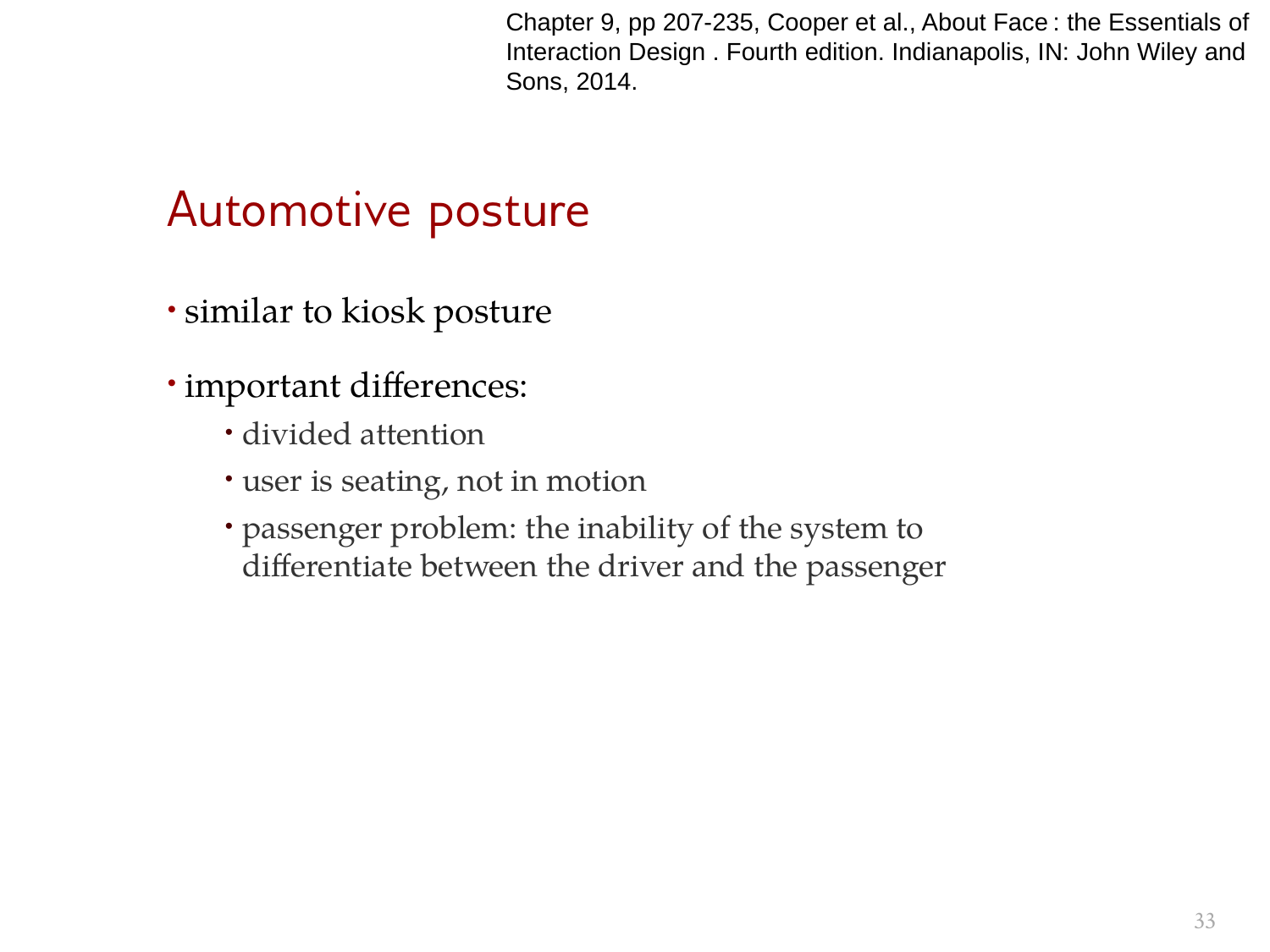

Chapter 9, pp 207-235, Cooper et al., About Face : the Essentials of Interaction Design . Fourth edition. Indianapolis, IN: John Wiley and Sons, 2014.
# Automotive posture
similar to kiosk posture
important differences:
divided attention
user is seating, not in motion
passenger problem: the inability of the system to differentiate between the driver and the passenger
33